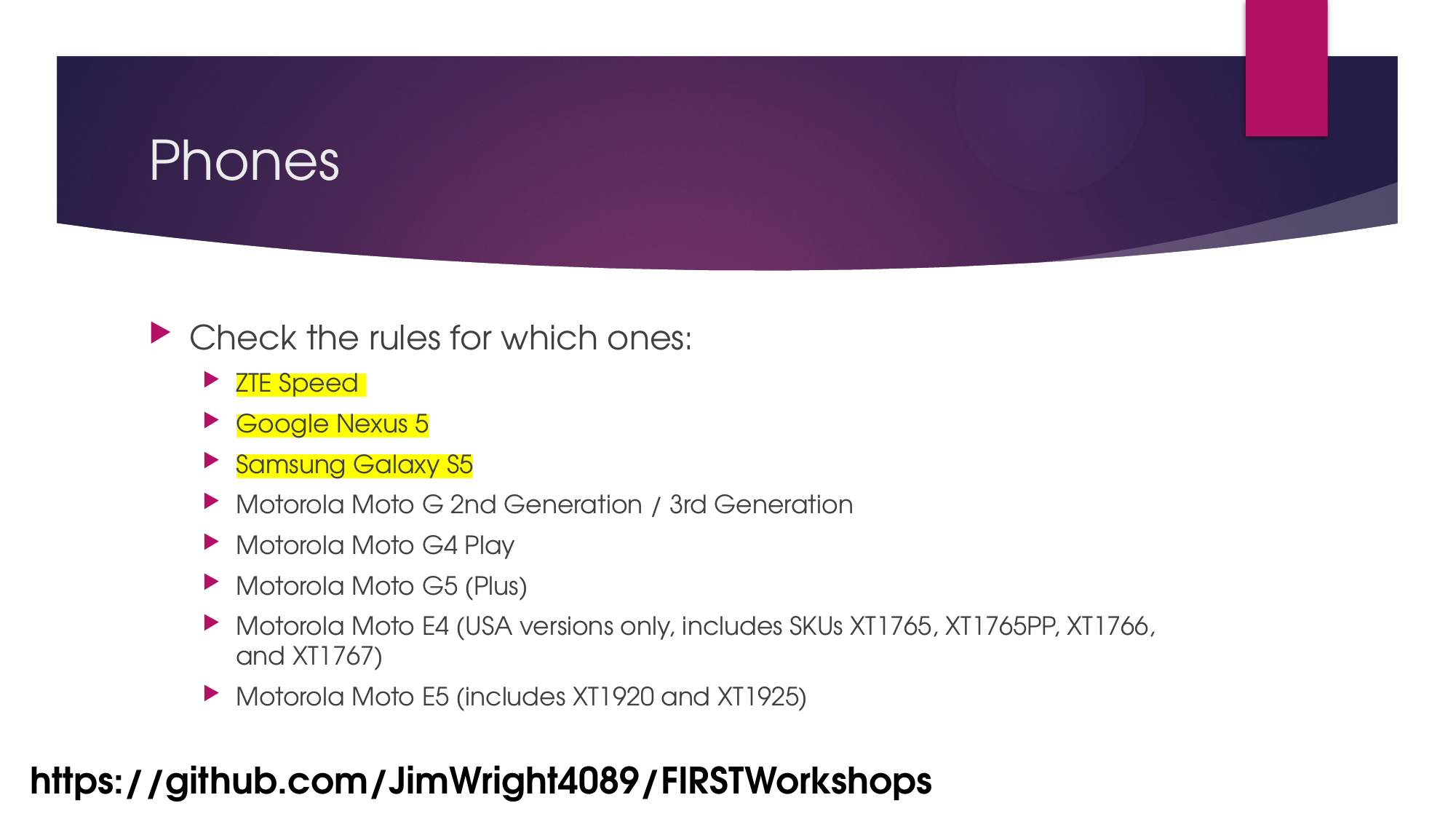

# Phones
Check the rules for which ones:
ZTE Speed
Google Nexus 5
Samsung Galaxy S5
Motorola Moto G 2nd Generation / 3rd Generation
Motorola Moto G4 Play
Motorola Moto G5 (Plus)
Motorola Moto E4 (USA versions only, includes SKUs XT1765, XT1765PP, XT1766, and XT1767)
Motorola Moto E5 (includes XT1920 and XT1925)
https://github.com/JimWright4089/FIRSTWorkshops